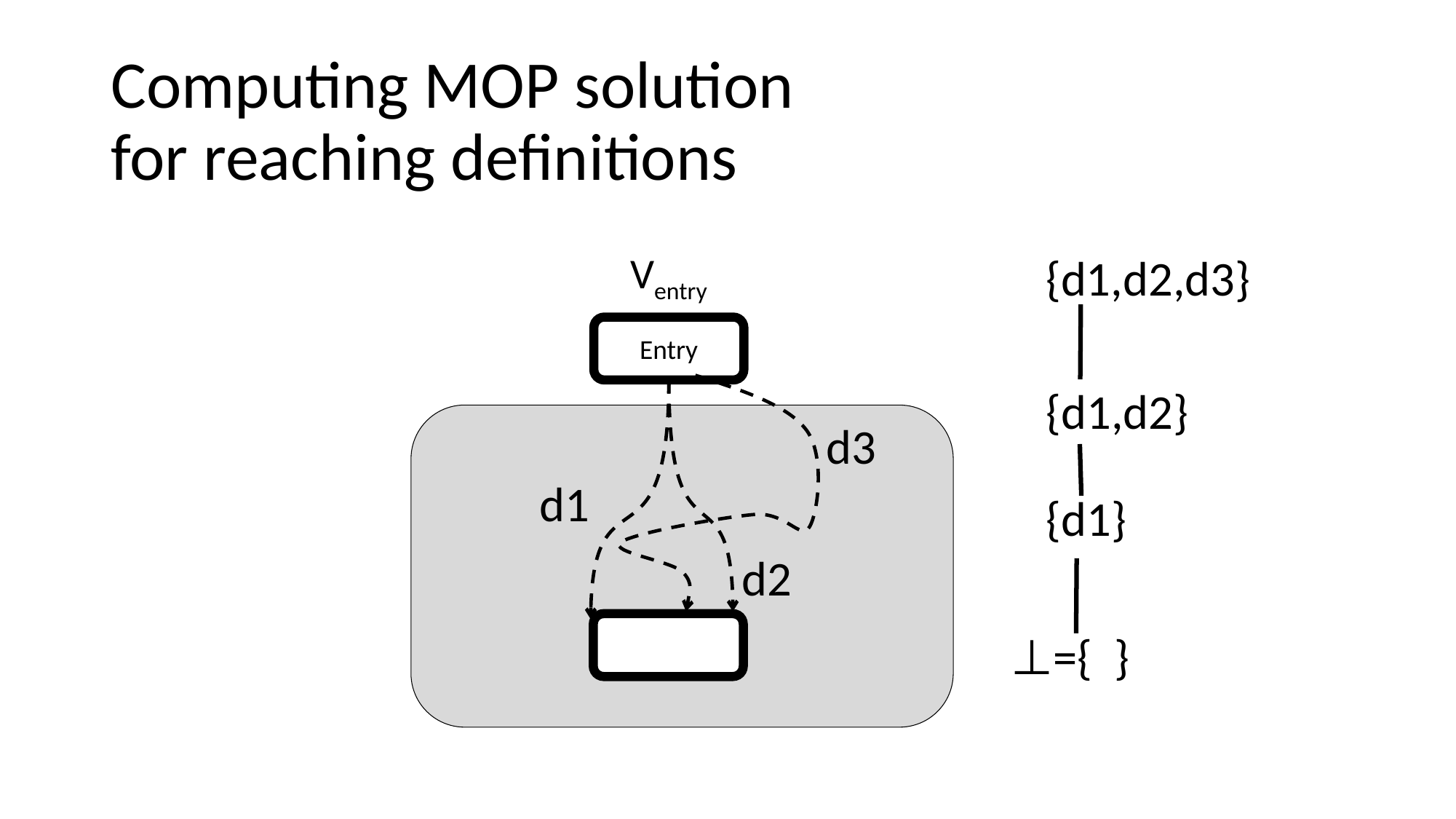

# Computing MOP solution for reaching definitions
Ventry
{d1,d2,d3}
Entry
{d1,d2}

d3
d1
{d1}
d2

⊥={  }